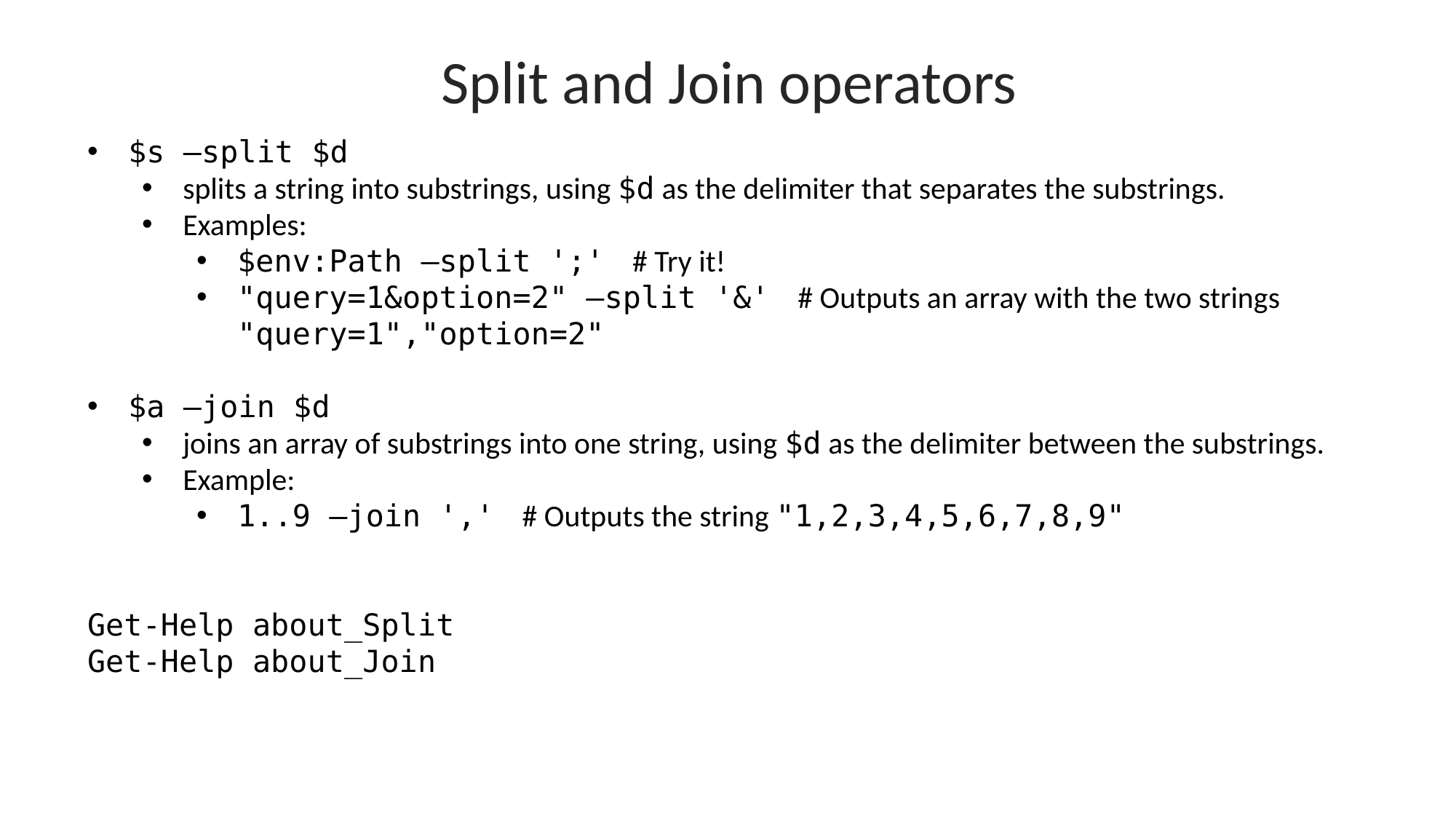

Split and Join operators
$s –split $d
splits a string into substrings, using $d as the delimiter that separates the substrings.
Examples:
$env:Path –split ';'    # Try it!
"query=1&option=2" –split '&'    # Outputs an array with the two strings "query=1","option=2"

$a –join $d
joins an array of substrings into one string, using $d as the delimiter between the substrings.
Example:
1..9 –join ','    # Outputs the string "1,2,3,4,5,6,7,8,9"

Get-Help about_Split
Get-Help about_Join